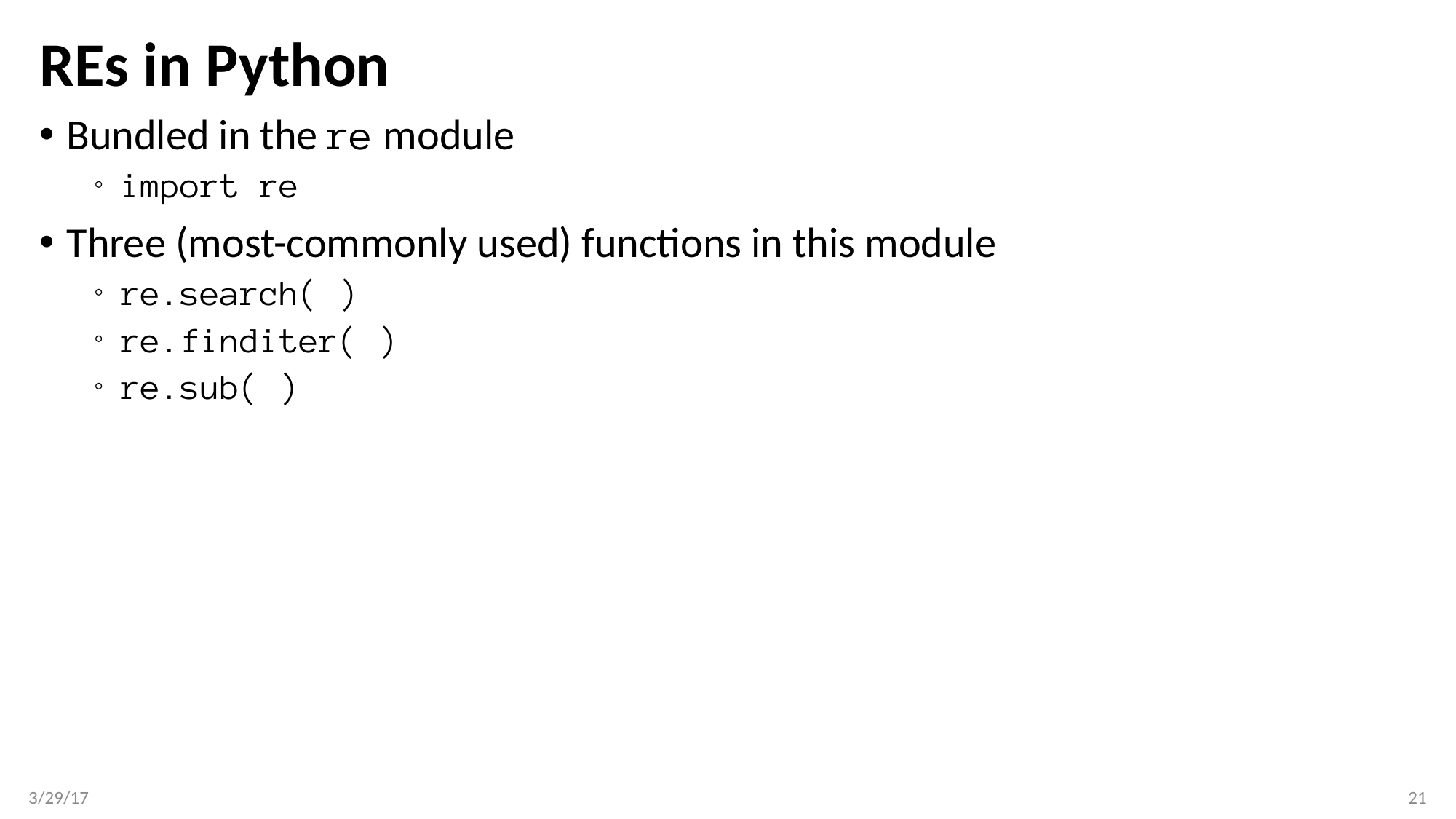

# REs in Python
Bundled in the re module
import re
Three (most-commonly used) functions in this module
re.search( )
re.finditer( )
re.sub( )
3/29/17
21